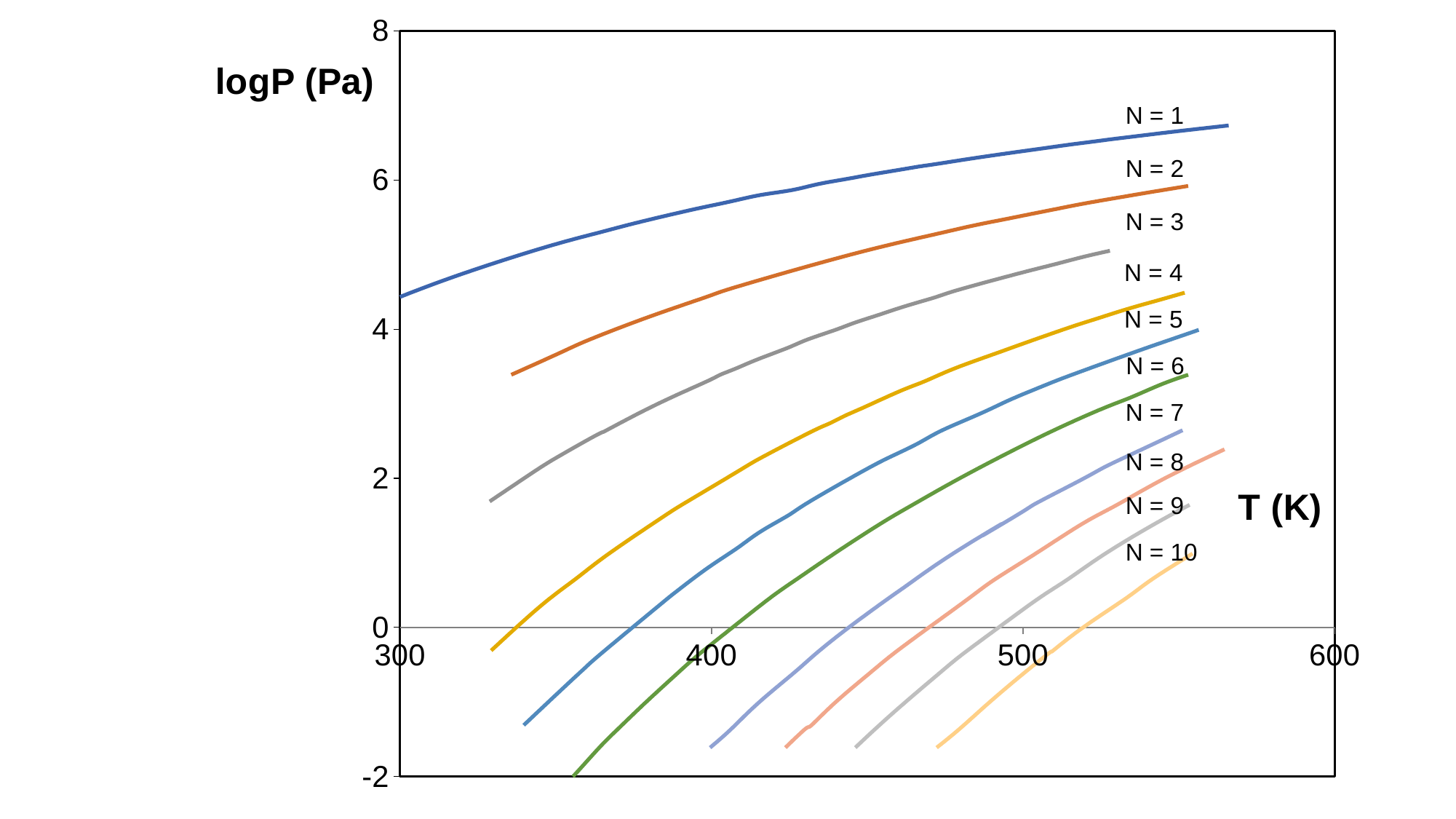

### Chart

| Category |  |  |  |  |  |  |  |  |  |  |
|---|---|---|---|---|---|---|---|---|---|---|
N = 1
N = 2
N = 3
N = 4
N = 5
N = 6
N = 7
N = 8
N = 9
N = 10